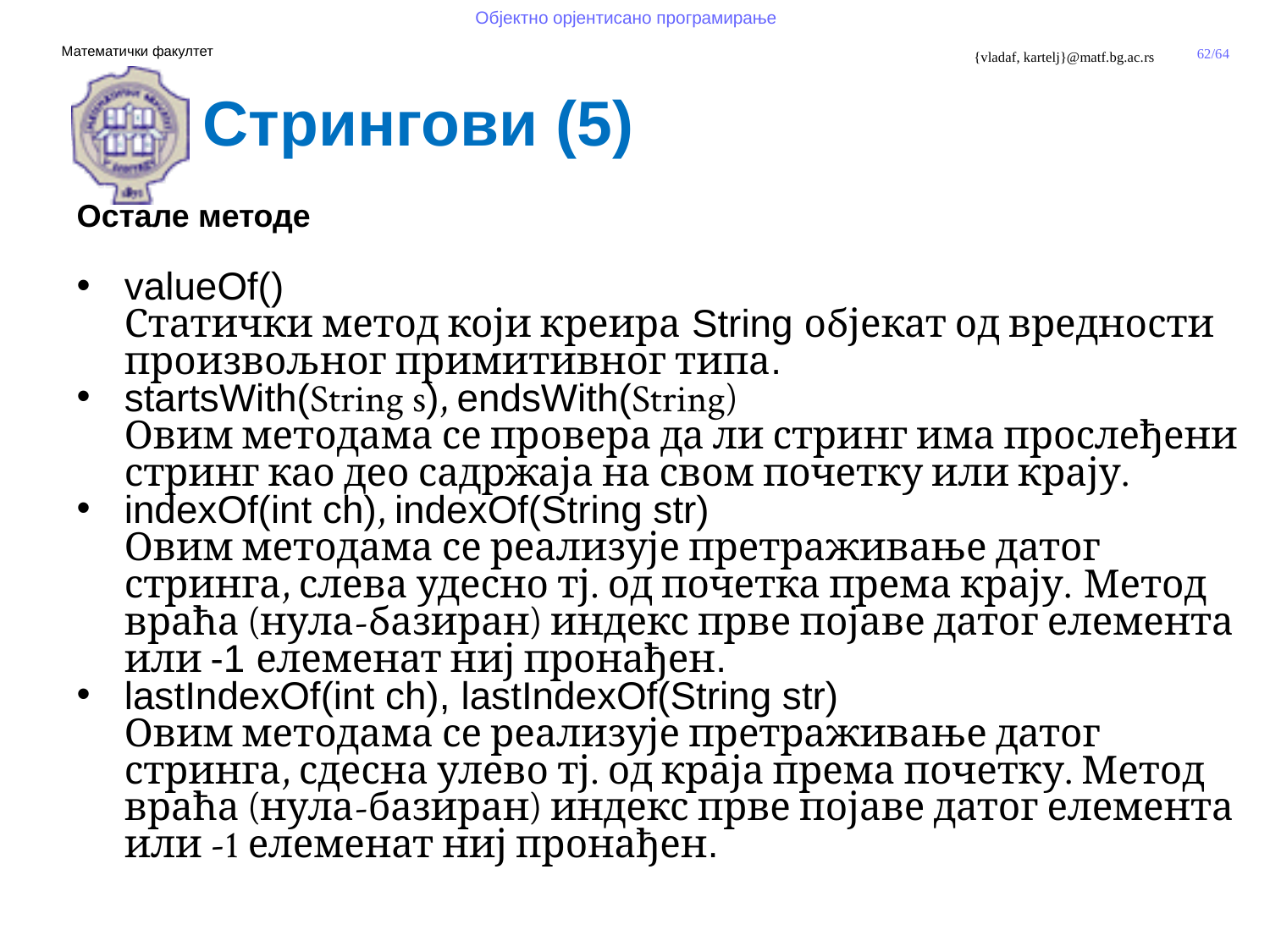

Стрингови (5)
Остале методе

valueOf()
Статички метод који креира String објекат од вредности произвољног примитивног типа.
startsWith(String s), endsWith(String)
Овим методама се провера да ли стринг има прослеђени стринг као део садржаја на свом почетку или крају.
indexOf(int ch), indexOf(String str)
Овим методама се реализује претраживање датог стринга, слева удесно тј. од почетка према крају. Метод враћа (нула-базиран) индекс прве појаве датог елемента или -1 елеменат ниј пронађен.
lastIndexOf(int ch), lastIndexOf(String str)
Овим методама се реализује претраживање датог стринга, сдесна улево тј. од краја према почетку. Метод враћа (нула-базиран) индекс прве појаве датог елемента или -1 елеменат ниј пронађен.